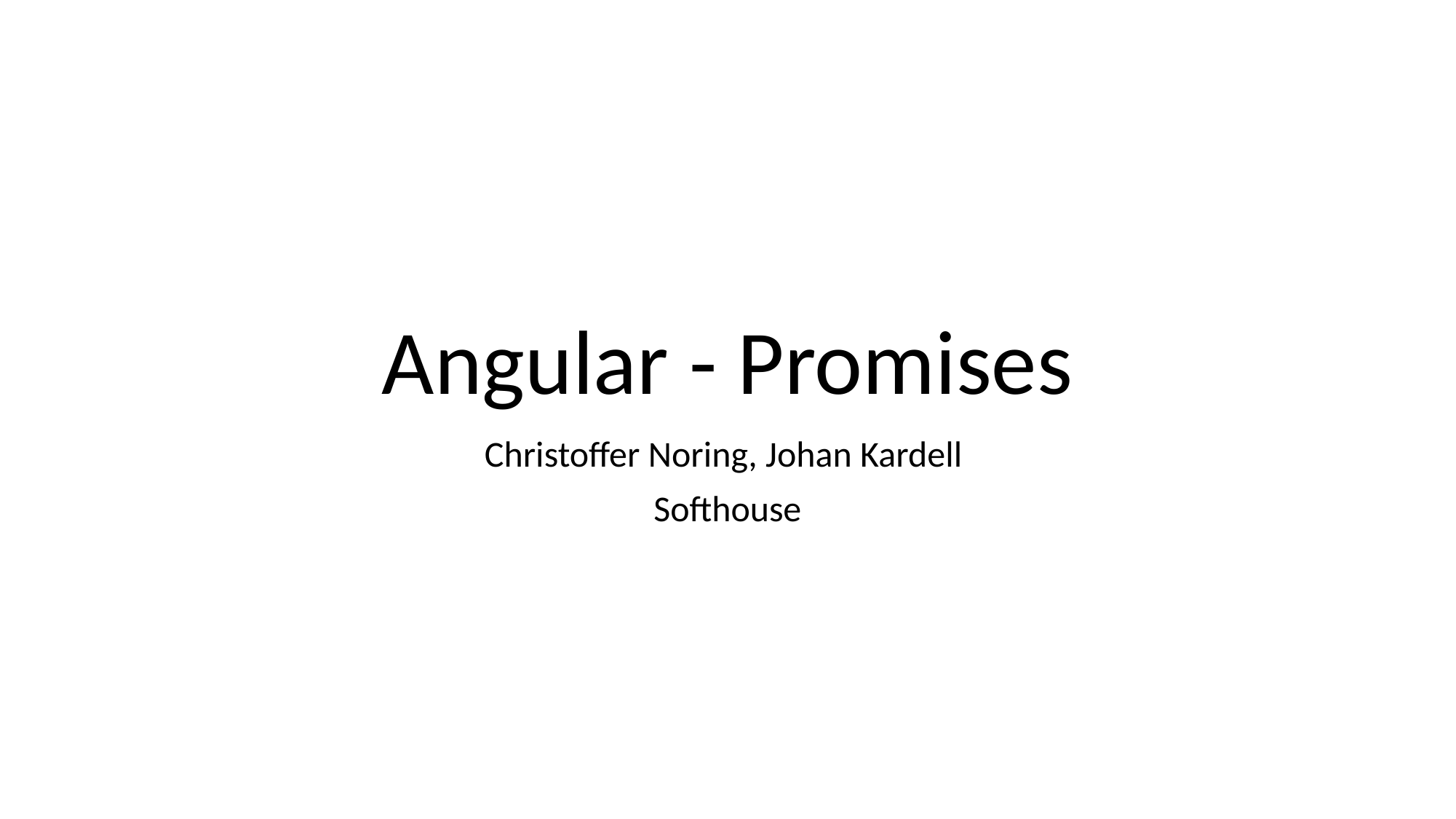

# Angular - Promises
Christoffer Noring, Johan Kardell
Softhouse